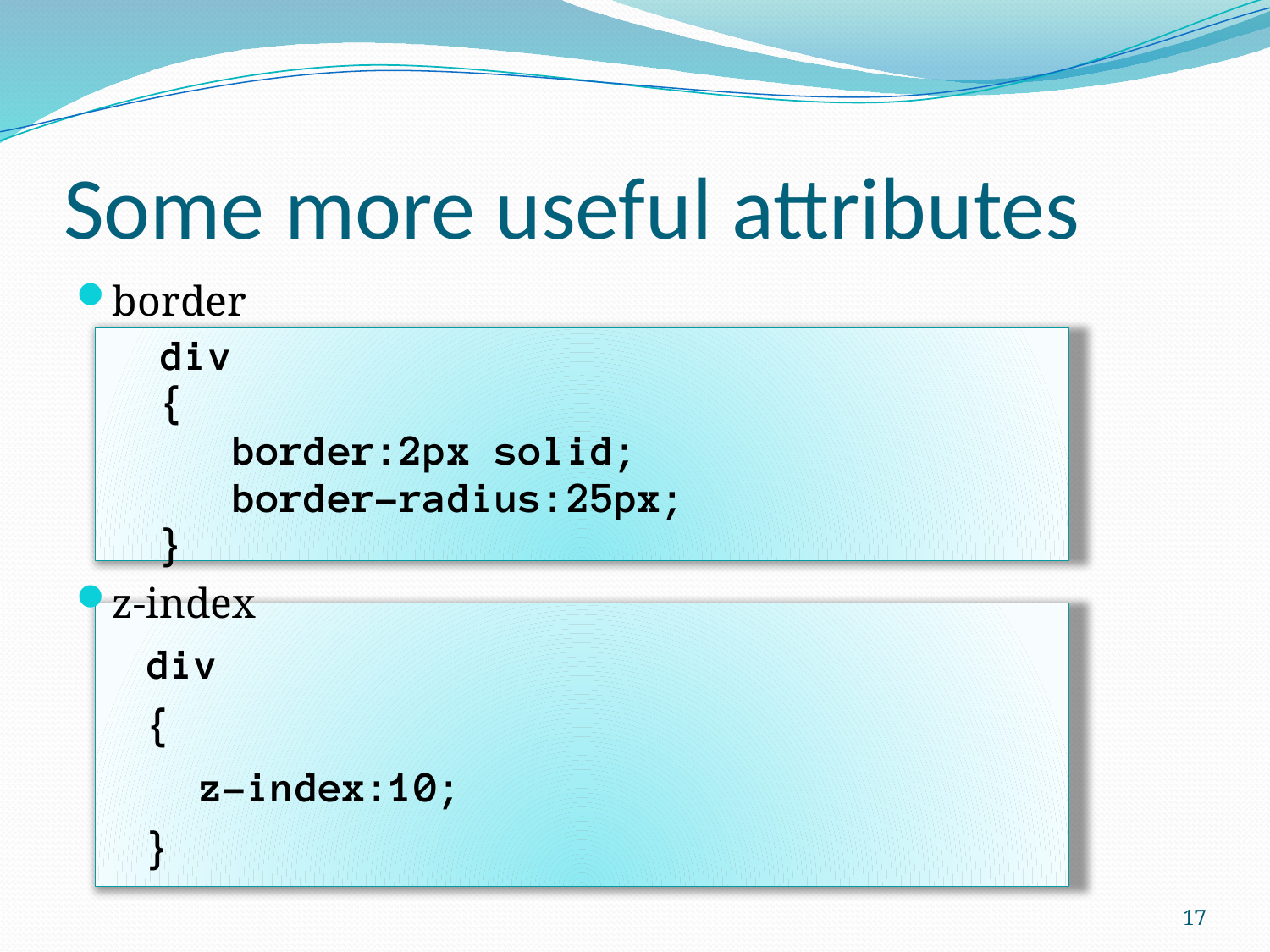

# Some more useful attributes
border
div
{
   border:2px solid;
   border-radius:25px;
}
z-index
   div
   {
   z-index:10;
   }

17